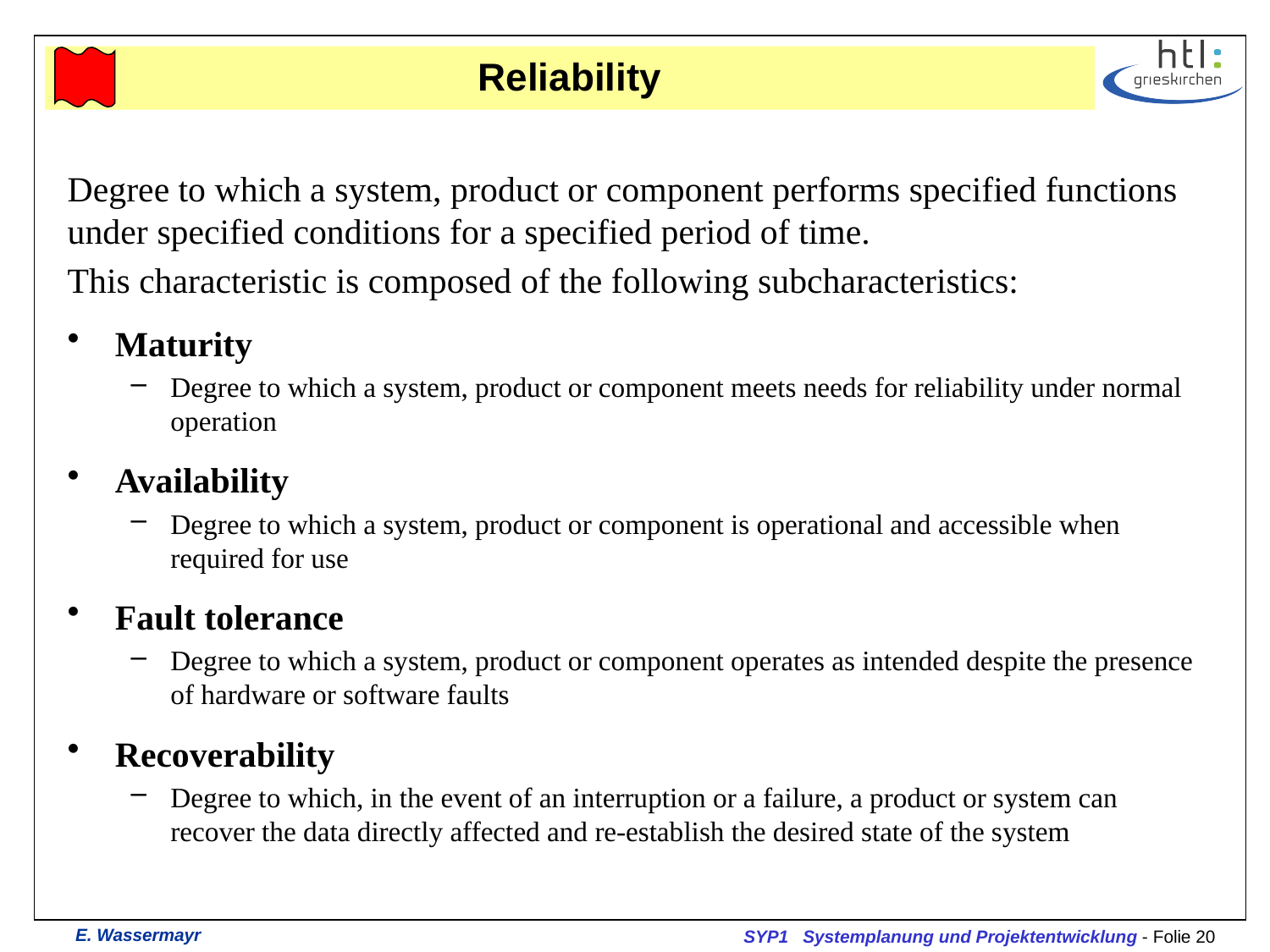

# Reliability

Degree to which a system, product or component performs specified functions under specified conditions for a specified period of time.
This characteristic is composed of the following subcharacteristics:
Maturity
Degree to which a system, product or component meets needs for reliability under normal operation
Availability
Degree to which a system, product or component is operational and accessible when required for use
Fault tolerance
Degree to which a system, product or component operates as intended despite the presence of hardware or software faults
Recoverability
Degree to which, in the event of an interruption or a failure, a product or system can recover the data directly affected and re-establish the desired state of the system